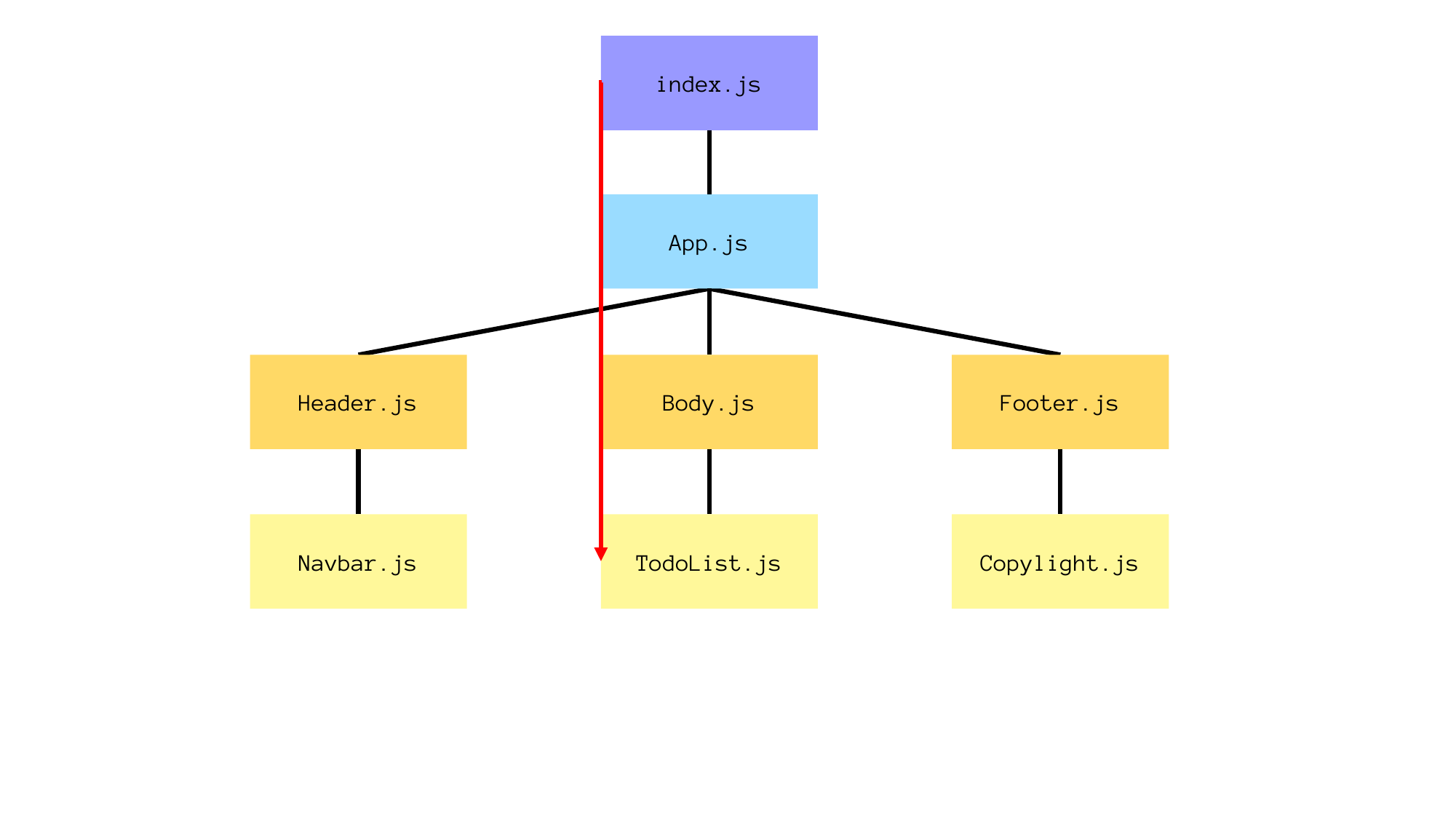

index.js

App.js

Header.js
Body.js
Footer.js

Navbar.js
TodoList.js
Copylight.js